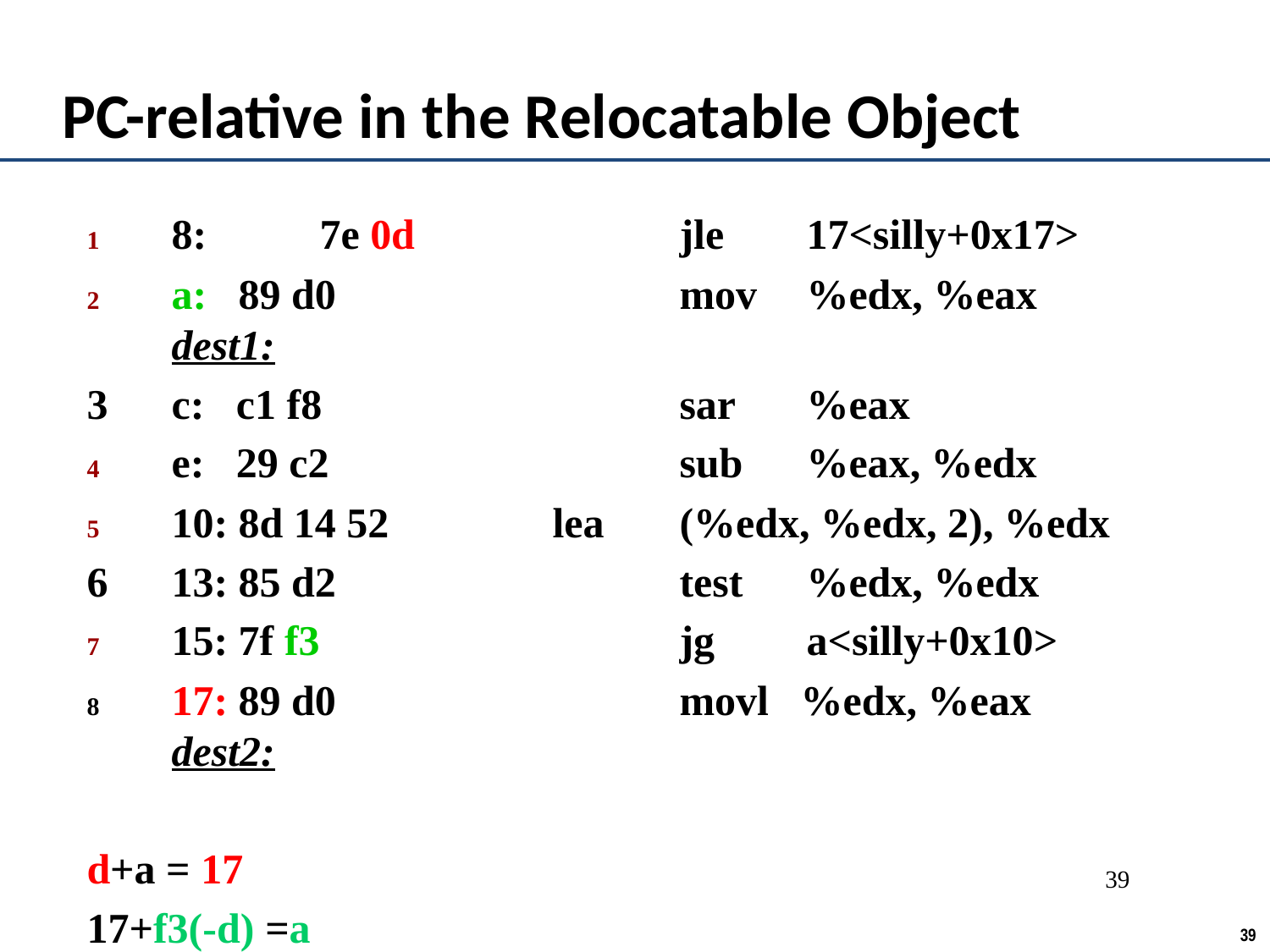

# PC-relative in the Relocatable Object
8:	  7e 0d			jle	17<silly+0x17>
a:   89 d0			mov 	%edx, %eax       dest1:
3	c:   c1 f8 			sar   	%eax
e:   29 c2			sub   	%eax, %edx
10: 8d 14 52		lea	(%edx, %edx, 2), %edx
6	13: 85 d2			test   	%edx, %edx
15: 7f f3			jg      	a<silly+0x10>
17: 89 d0			movl   %edx, %eax	     dest2:

d+a = 17
17+f3(-d) =a
39